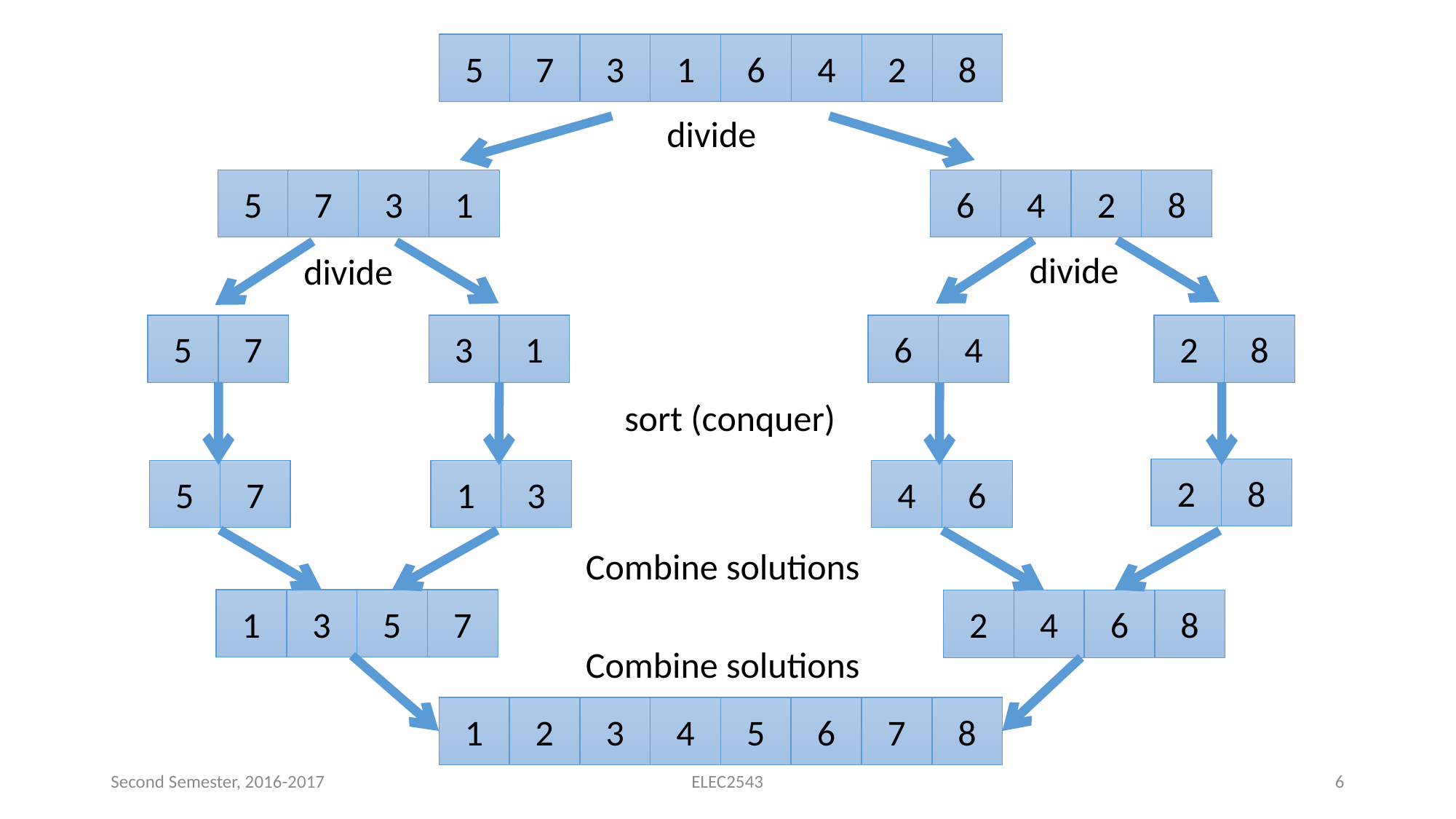

5
7
3
1
6
4
2
8
divide
5
7
3
1
6
4
2
8
divide
divide
5
7
3
1
6
4
2
8
sort (conquer)
2
8
5
7
1
3
4
6
Combine solutions
1
3
5
7
2
4
6
8
Combine solutions
1
2
3
4
5
6
7
8
Second Semester, 2016-2017
ELEC2543
6